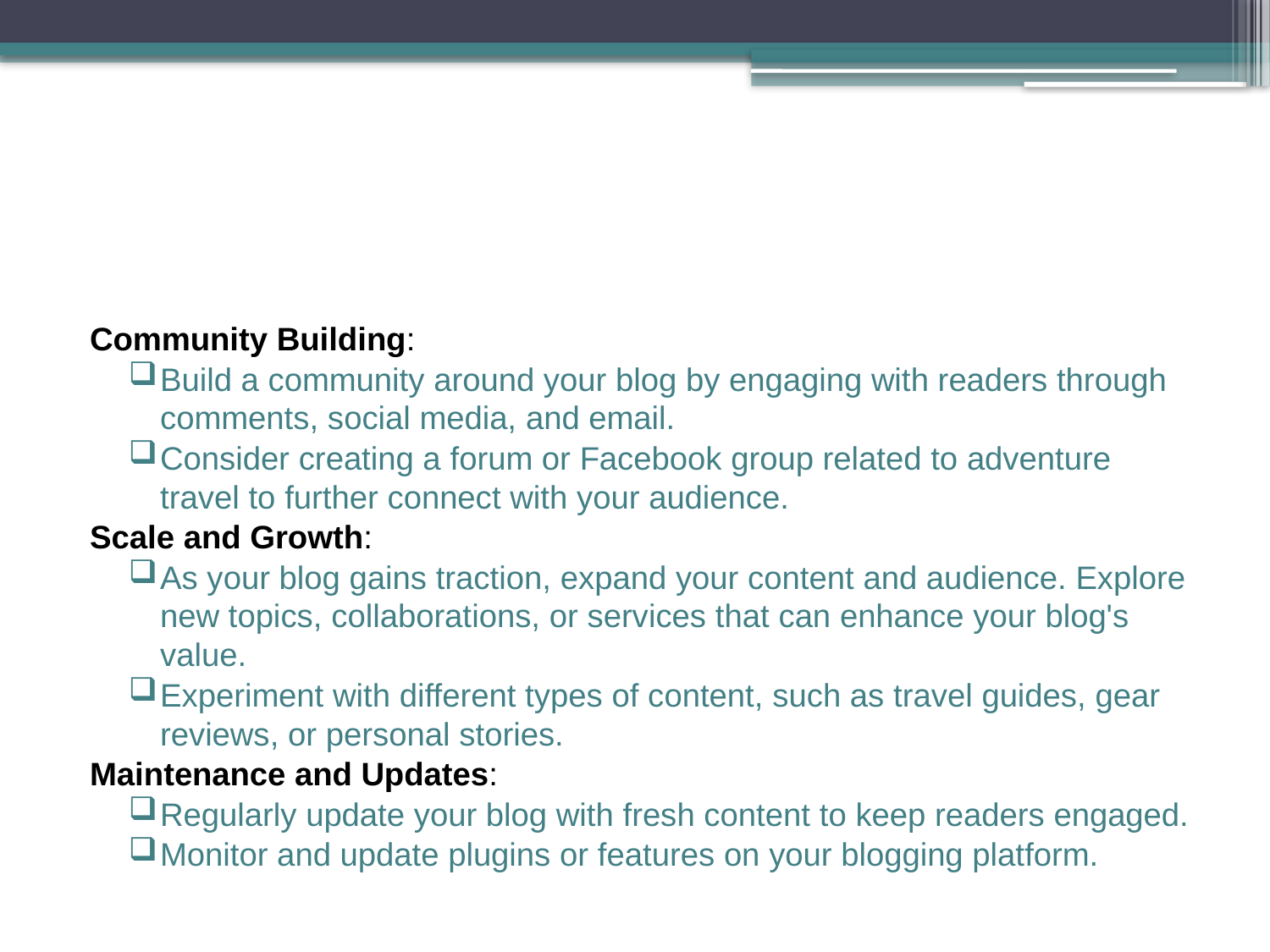

#
Community Building:
Build a community around your blog by engaging with readers through comments, social media, and email.
Consider creating a forum or Facebook group related to adventure travel to further connect with your audience.
Scale and Growth:
As your blog gains traction, expand your content and audience. Explore new topics, collaborations, or services that can enhance your blog's value.
Experiment with different types of content, such as travel guides, gear reviews, or personal stories.
Maintenance and Updates:
Regularly update your blog with fresh content to keep readers engaged.
Monitor and update plugins or features on your blogging platform.